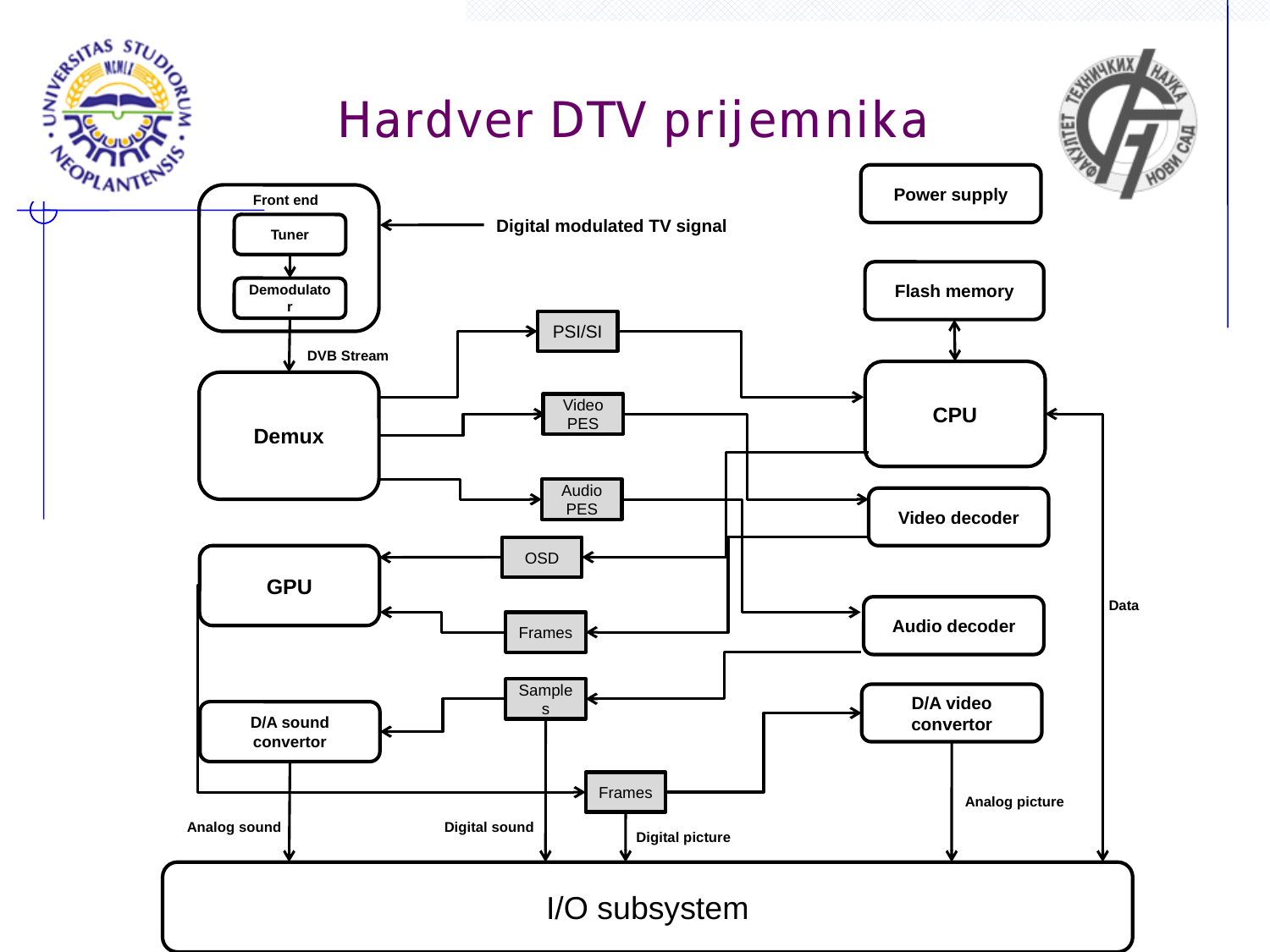

# Hardver DTV prijemnika
Power supply

Front end
Digital modulated TV signal
Tuner
Flash memory
Demodulator
PSI/SI
DVB Stream
CPU
Demux
Video PES
Audio PES
Video decoder
OSD
GPU
Data
Audio decoder
Frames
Samples
D/A video convertor
D/A sound convertor
Frames
Analog picture
Digital sound
Analog sound
Digital picture
I/O subsystem